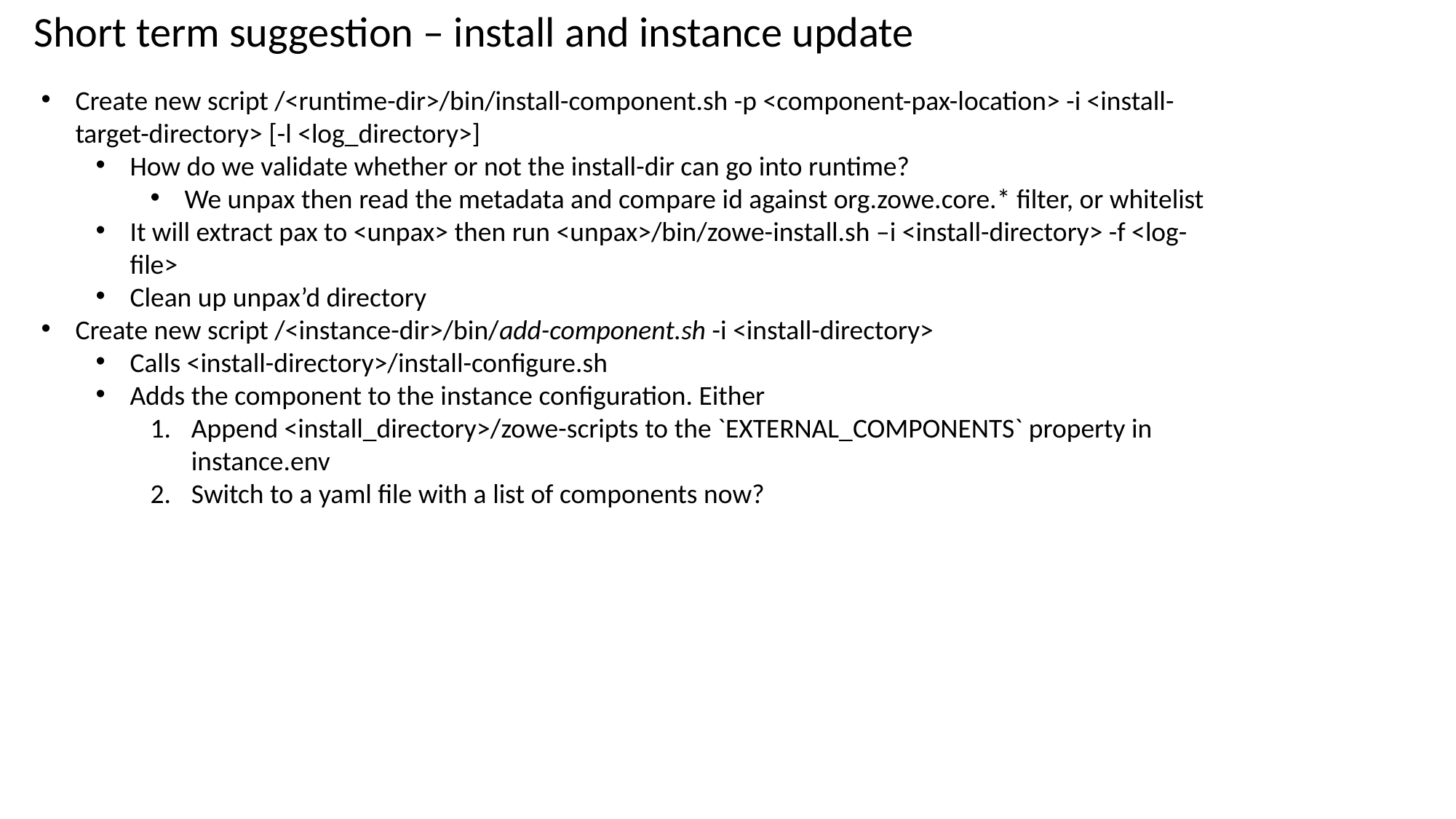

# Short term suggestion – install and instance update
Create new script /<runtime-dir>/bin/install-component.sh -p <component-pax-location> -i <install-target-directory> [-l <log_directory>]
How do we validate whether or not the install-dir can go into runtime?
We unpax then read the metadata and compare id against org.zowe.core.* filter, or whitelist
It will extract pax to <unpax> then run <unpax>/bin/zowe-install.sh –i <install-directory> -f <log-file>
Clean up unpax’d directory
Create new script /<instance-dir>/bin/add-component.sh -i <install-directory>
Calls <install-directory>/install-configure.sh
Adds the component to the instance configuration. Either
Append <install_directory>/zowe-scripts to the `EXTERNAL_COMPONENTS` property in instance.env
Switch to a yaml file with a list of components now?